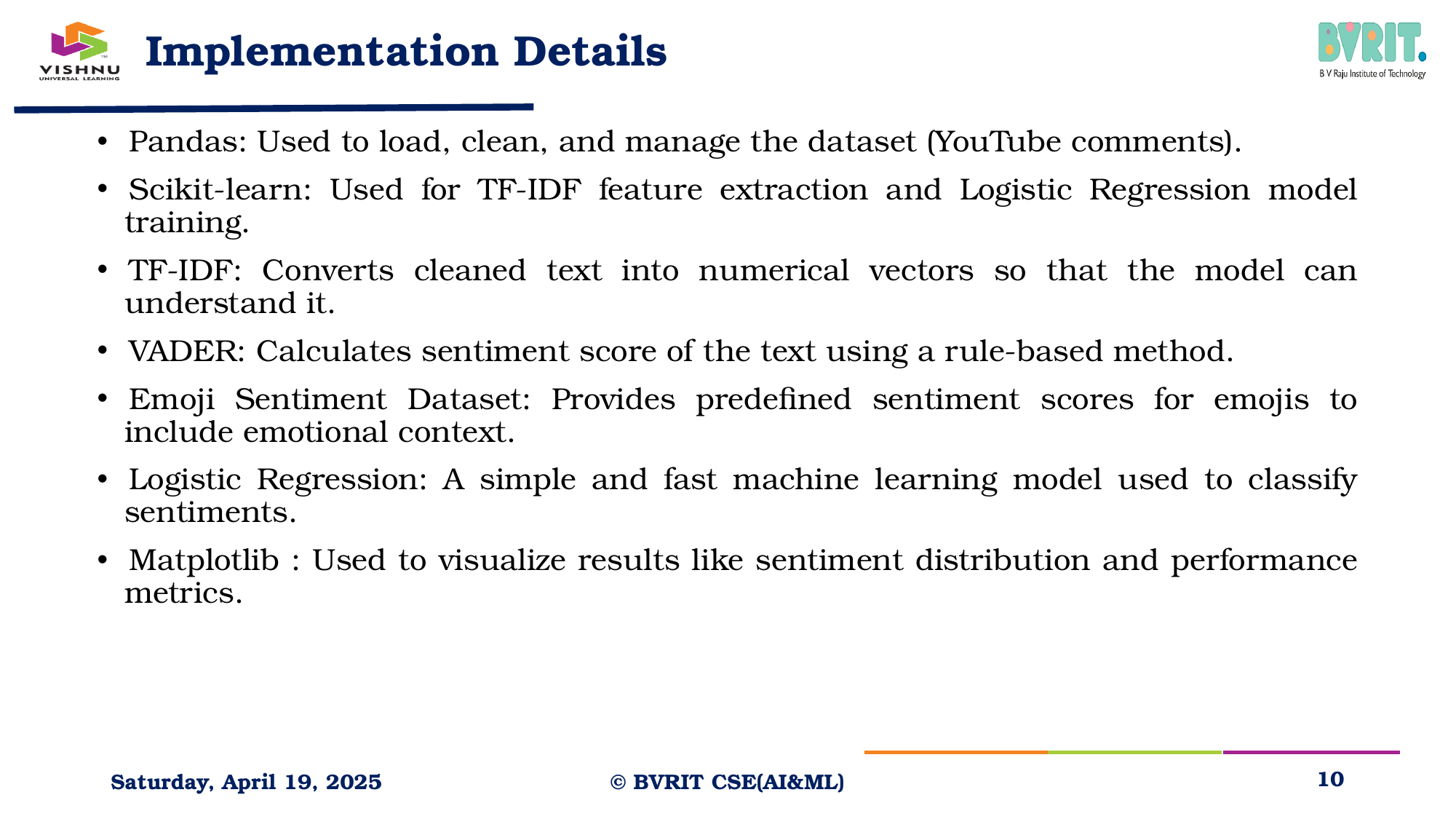

# Implementation Details
 Pandas: Used to load, clean, and manage the dataset (YouTube comments).
 Scikit-learn: Used for TF-IDF feature extraction and Logistic Regression model training.
 TF-IDF: Converts cleaned text into numerical vectors so that the model can understand it.
 VADER: Calculates sentiment score of the text using a rule-based method.
 Emoji Sentiment Dataset: Provides predefined sentiment scores for emojis to include emotional context.
 Logistic Regression: A simple and fast machine learning model used to classify sentiments.
 Matplotlib : Used to visualize results like sentiment distribution and performance metrics.

Saturday, April 19, 2025
© BVRIT CSE(AI&ML)
10